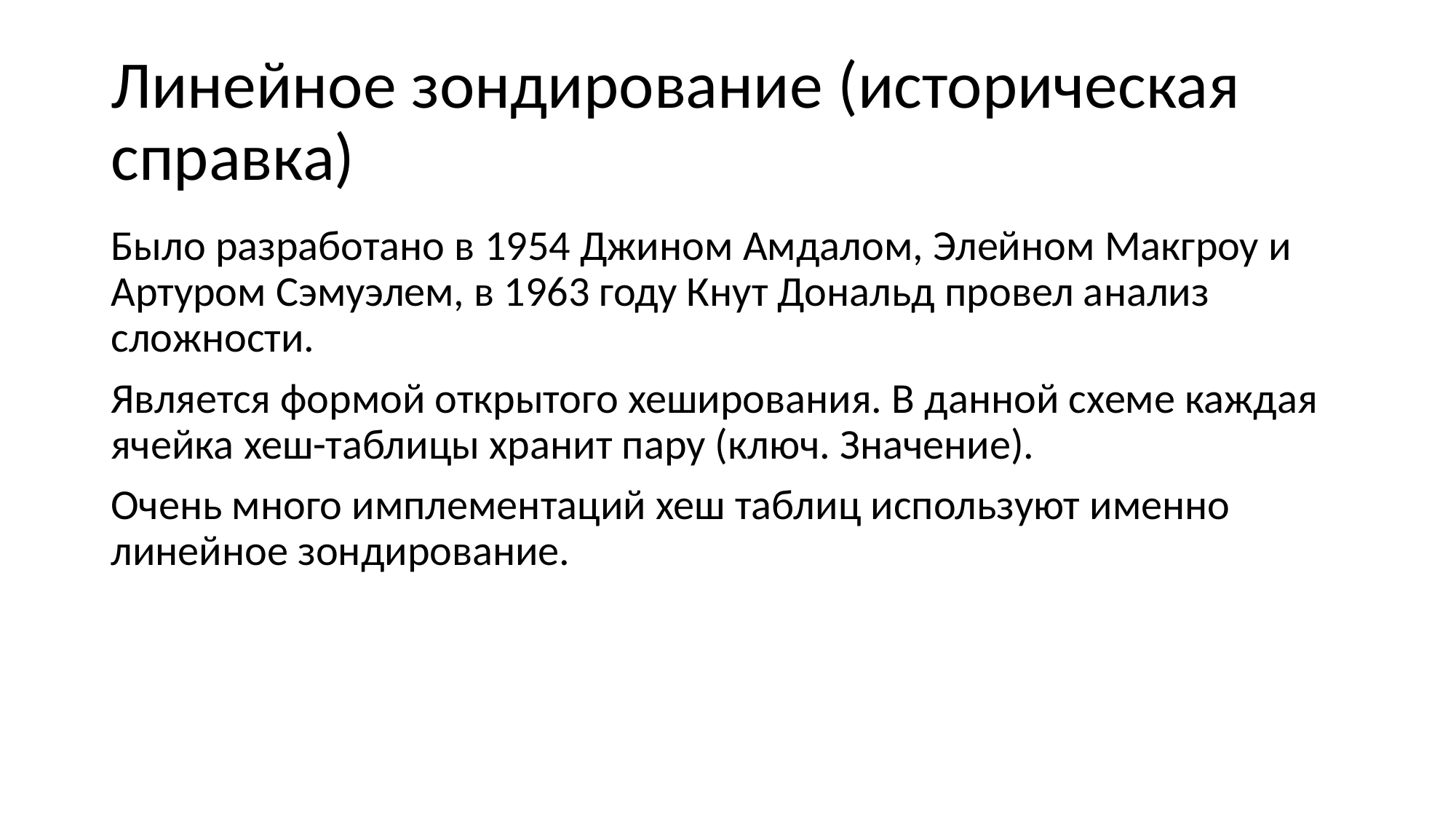

# Линейное зондирование (историческая справка)
Было разработано в 1954 Джином Амдалом, Элейном Макгроу и Артуром Сэмуэлем, в 1963 году Кнут Дональд провел анализ сложности.
Является формой открытого хеширования. В данной схеме каждая ячейка хеш-таблицы хранит пару (ключ. Значение).
Очень много имплементаций хеш таблиц используют именно линейное зондирование.